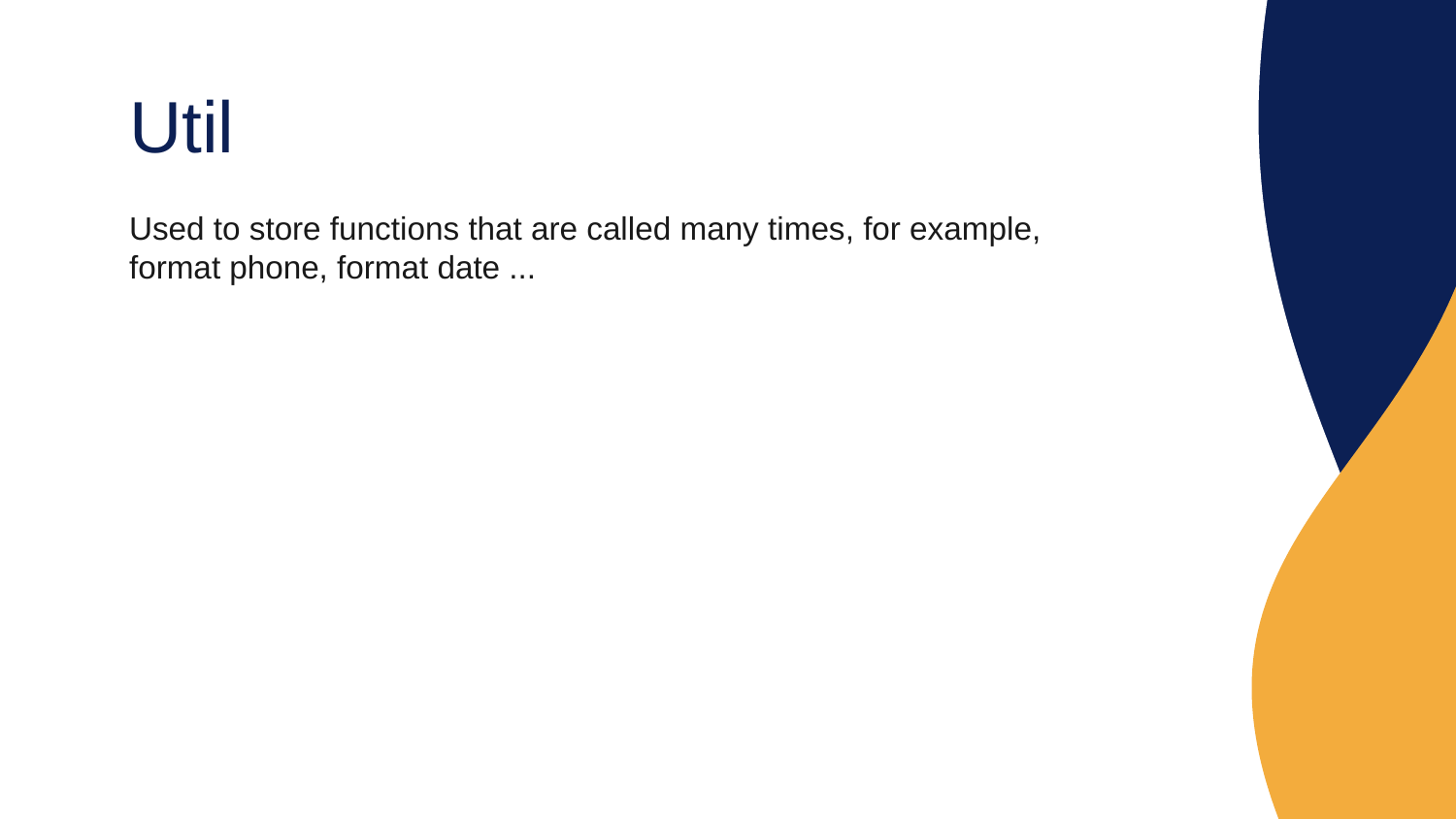

# Util
Used to store functions that are called many times, for example, format phone, format date ...